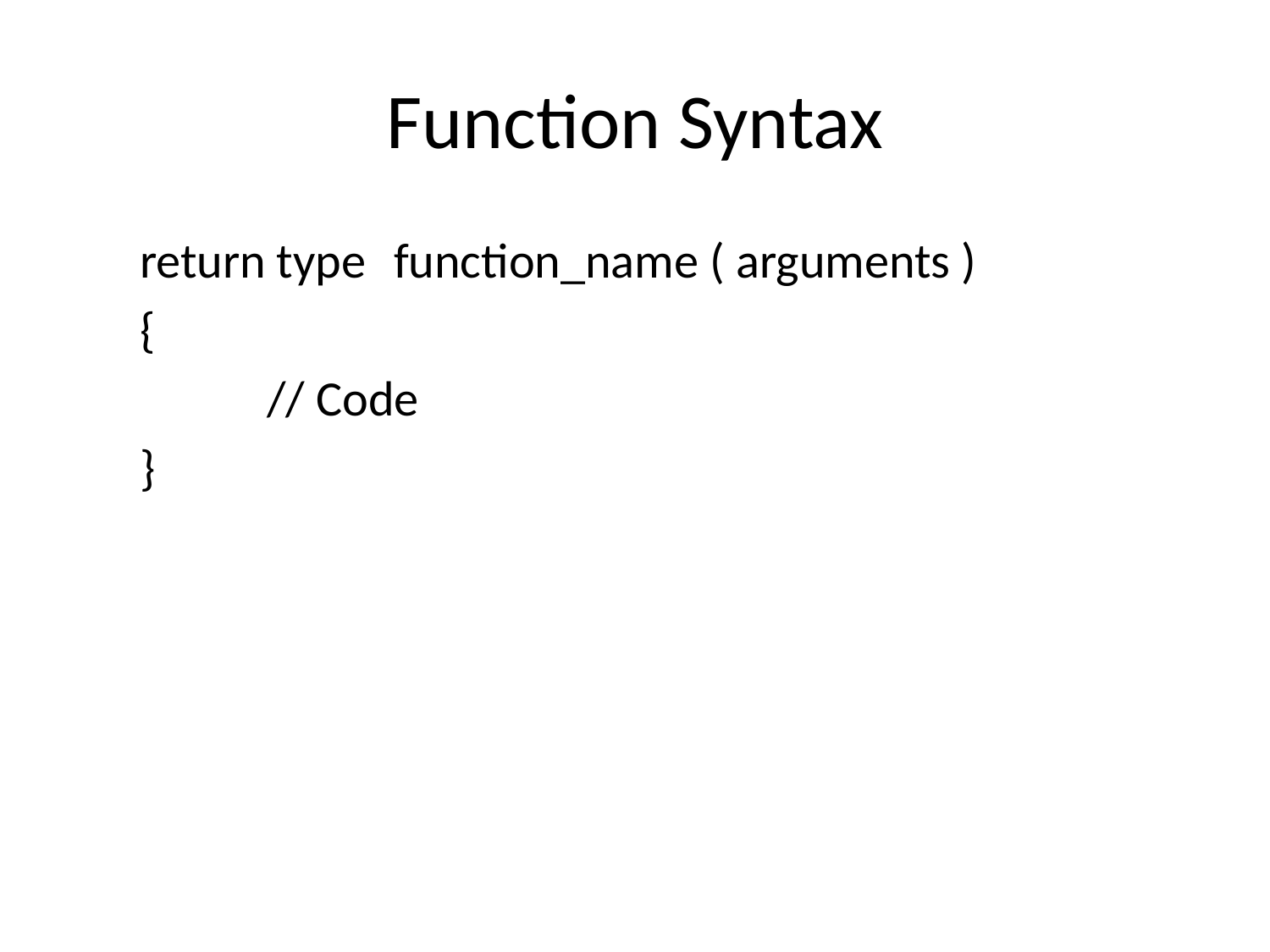

# Function Syntax
return type	function_name ( arguments )
{
	// Code
}